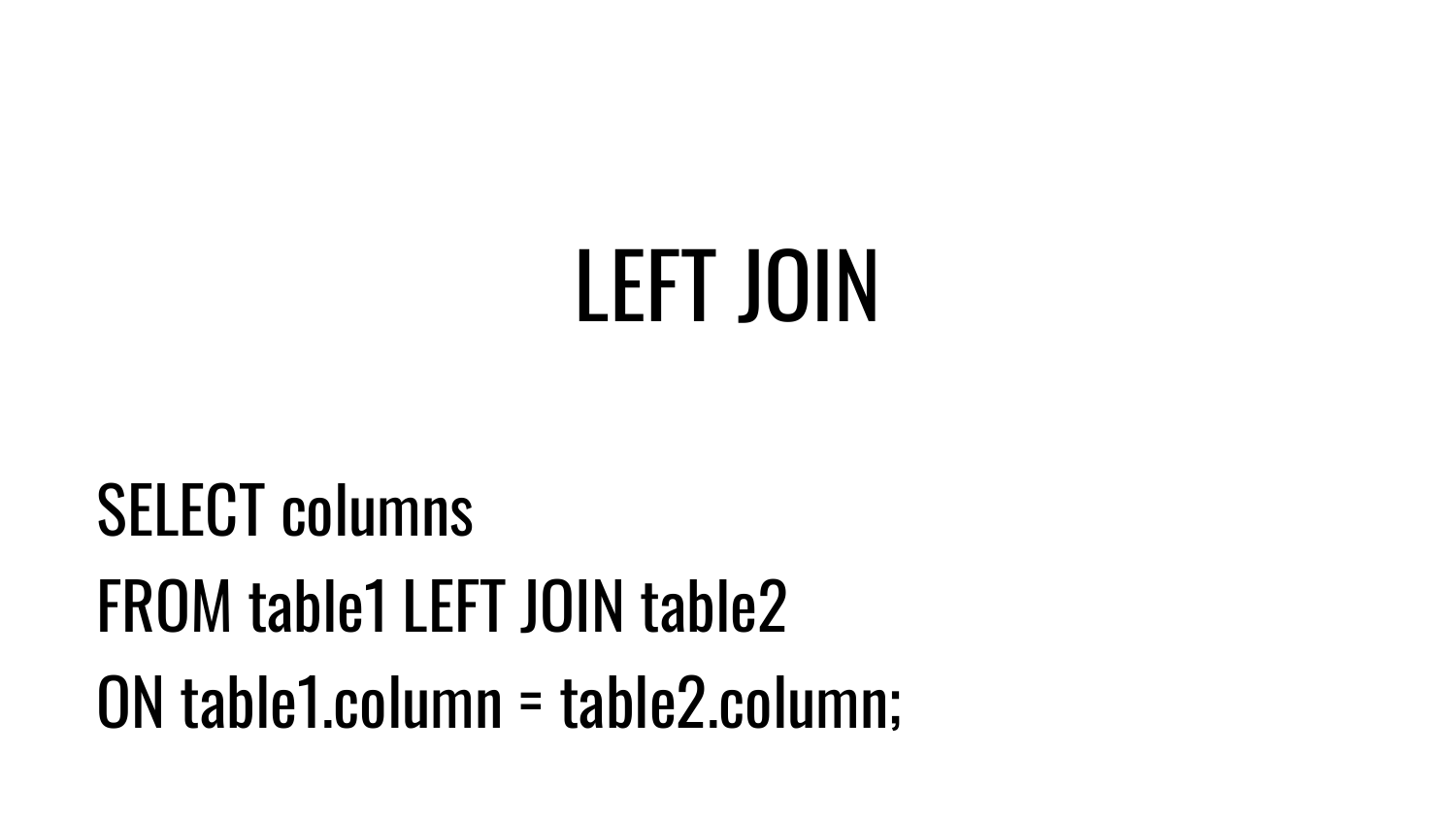

# LEFT JOIN
SELECT columns
FROM table1 LEFT JOIN table2
ON table1.column = table2.column;